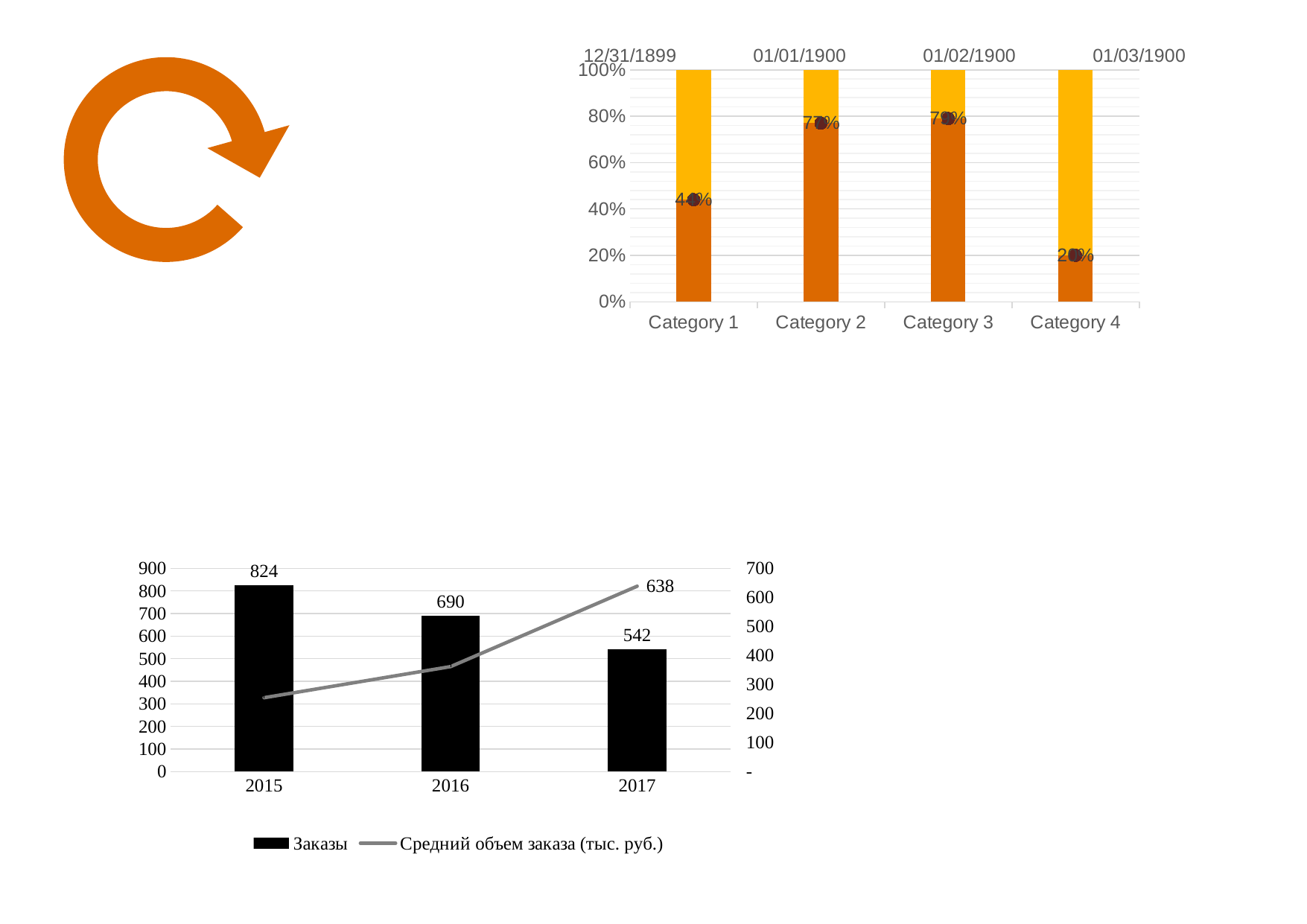

### Chart

| Category | Series 1 | Series 2 | Series 3 |
|---|---|---|---|
| Category 1 | 44.0 | 56.0 | 44.0 |
| Category 2 | 77.0 | 23.0 | 77.0 |
| Category 3 | 79.0 | 21.0 | 79.0 |
| Category 4 | 20.0 | 80.0 | 20.0 |

### Chart

| Category | Заказы | Средний объем заказа (тыс. руб.) |
|---|---|---|
| 2015 | 824.0 | 254.44167490291255 |
| 2016 | 690.0 | 361.6792721159419 |
| 2017 | 542.0 | 638.3352966420664 |